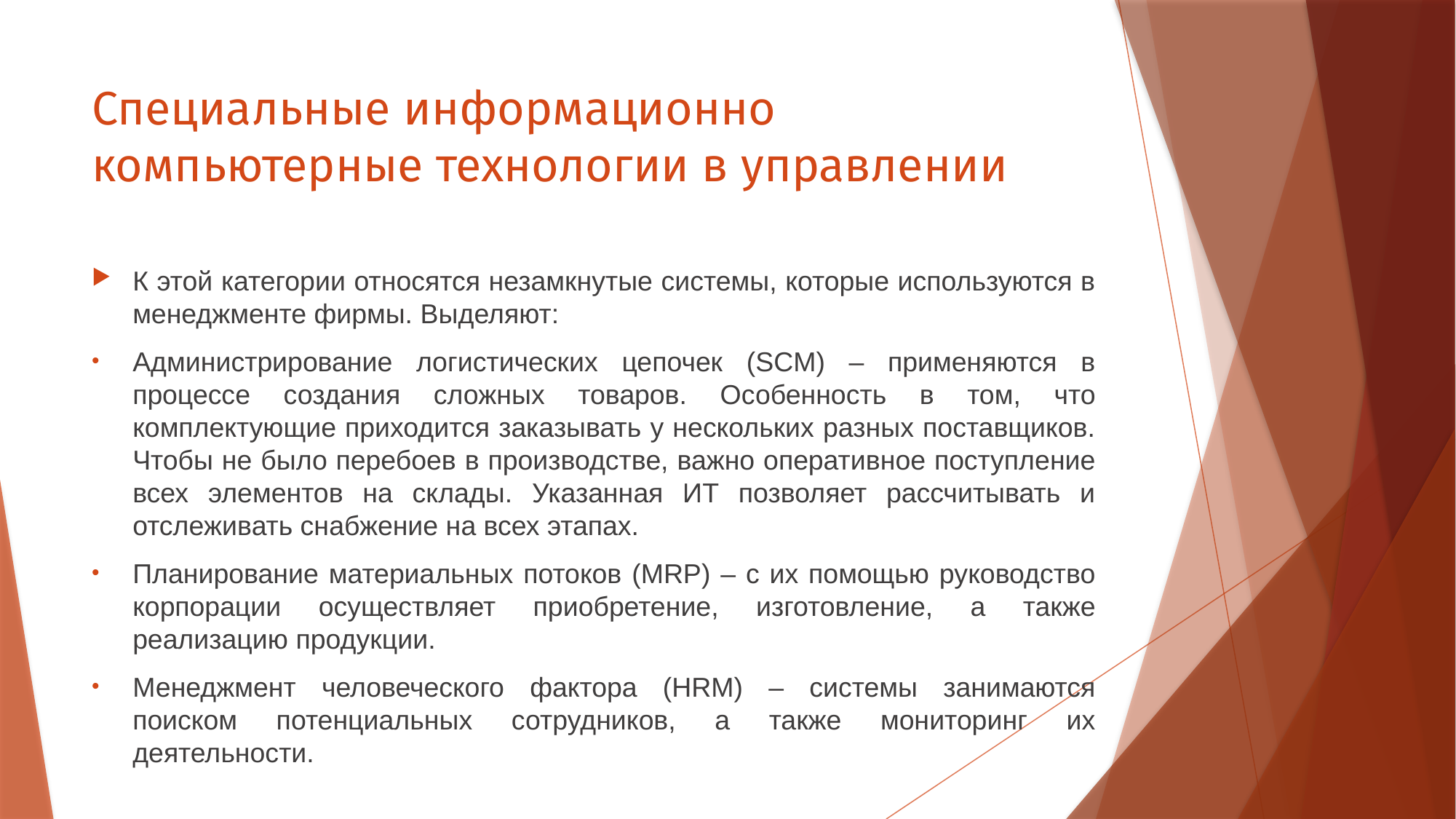

# Специальные информационно компьютерные технологии в управлении
К этой категории относятся незамкнутые системы, которые используются в менеджменте фирмы. Выделяют:
Администрирование логистических цепочек (SCM) – применяются в процессе создания сложных товаров. Особенность в том, что комплектующие приходится заказывать у нескольких разных поставщиков. Чтобы не было перебоев в производстве, важно оперативное поступление всех элементов на склады. Указанная ИТ позволяет рассчитывать и отслеживать снабжение на всех этапах.
Планирование материальных потоков (MRP) – с их помощью руководство корпорации осуществляет приобретение, изготовление, а также реализацию продукции.
Менеджмент человеческого фактора (HRM) – системы занимаются поиском потенциальных сотрудников, а также мониторинг их деятельности.